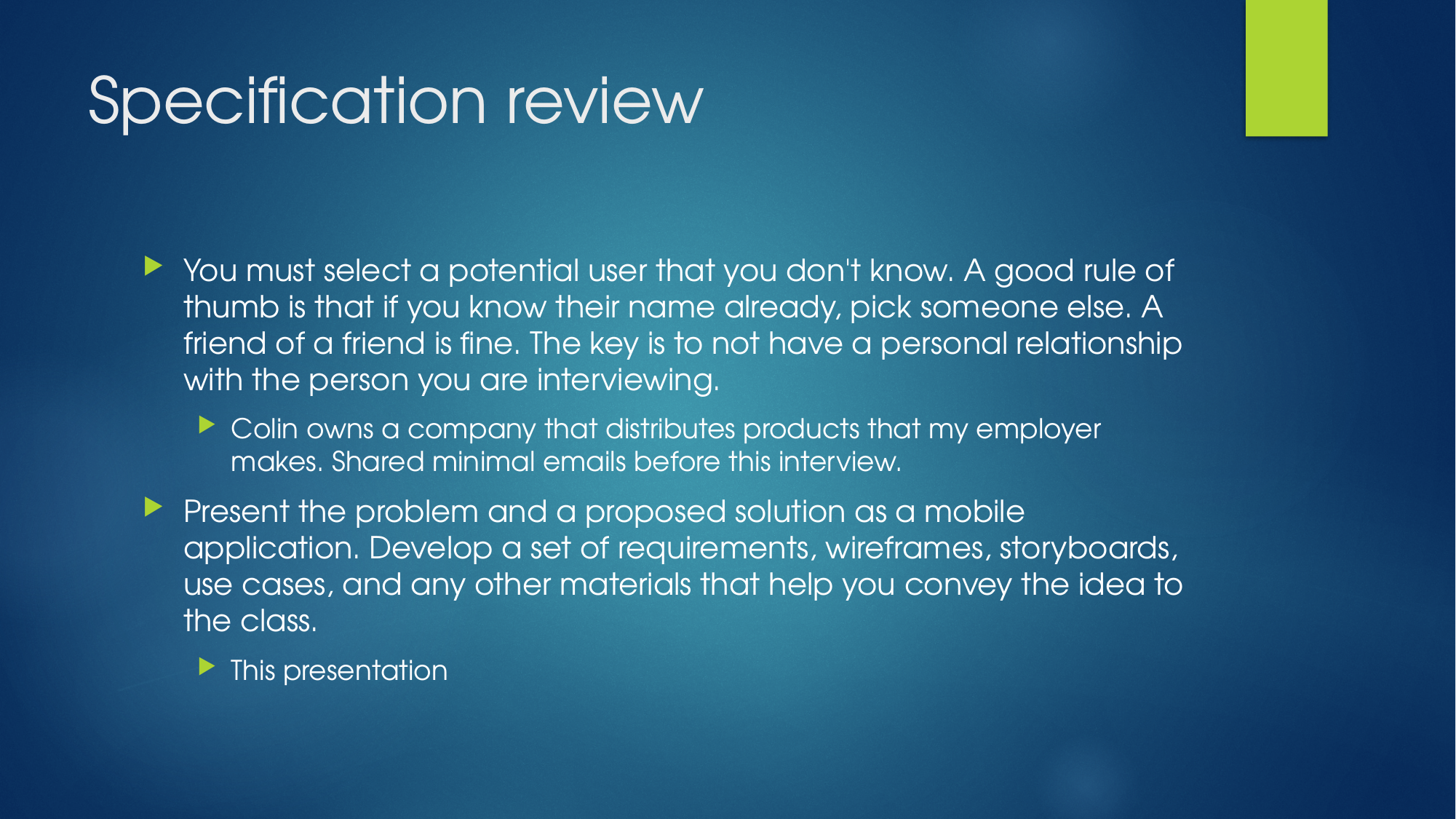

# Specification review
You must select a potential user that you don't know. A good rule of thumb is that if you know their name already, pick someone else. A friend of a friend is fine. The key is to not have a personal relationship with the person you are interviewing.
Colin owns a company that distributes products that my employer makes. Shared minimal emails before this interview.
Present the problem and a proposed solution as a mobile application. Develop a set of requirements, wireframes, storyboards, use cases, and any other materials that help you convey the idea to the class.
This presentation